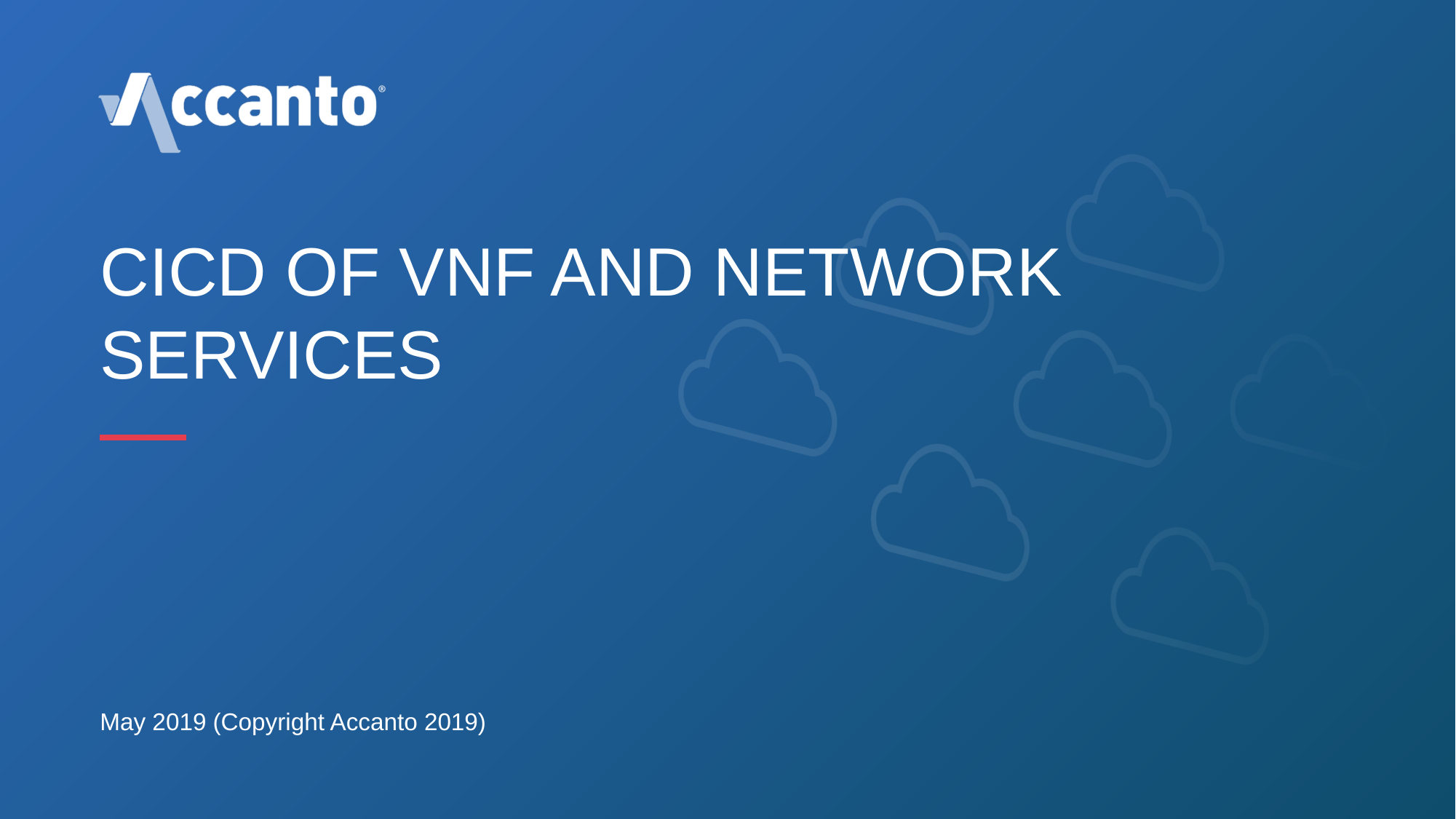

# cICD of VNF and network services

May 2019 (Copyright Accanto 2019)